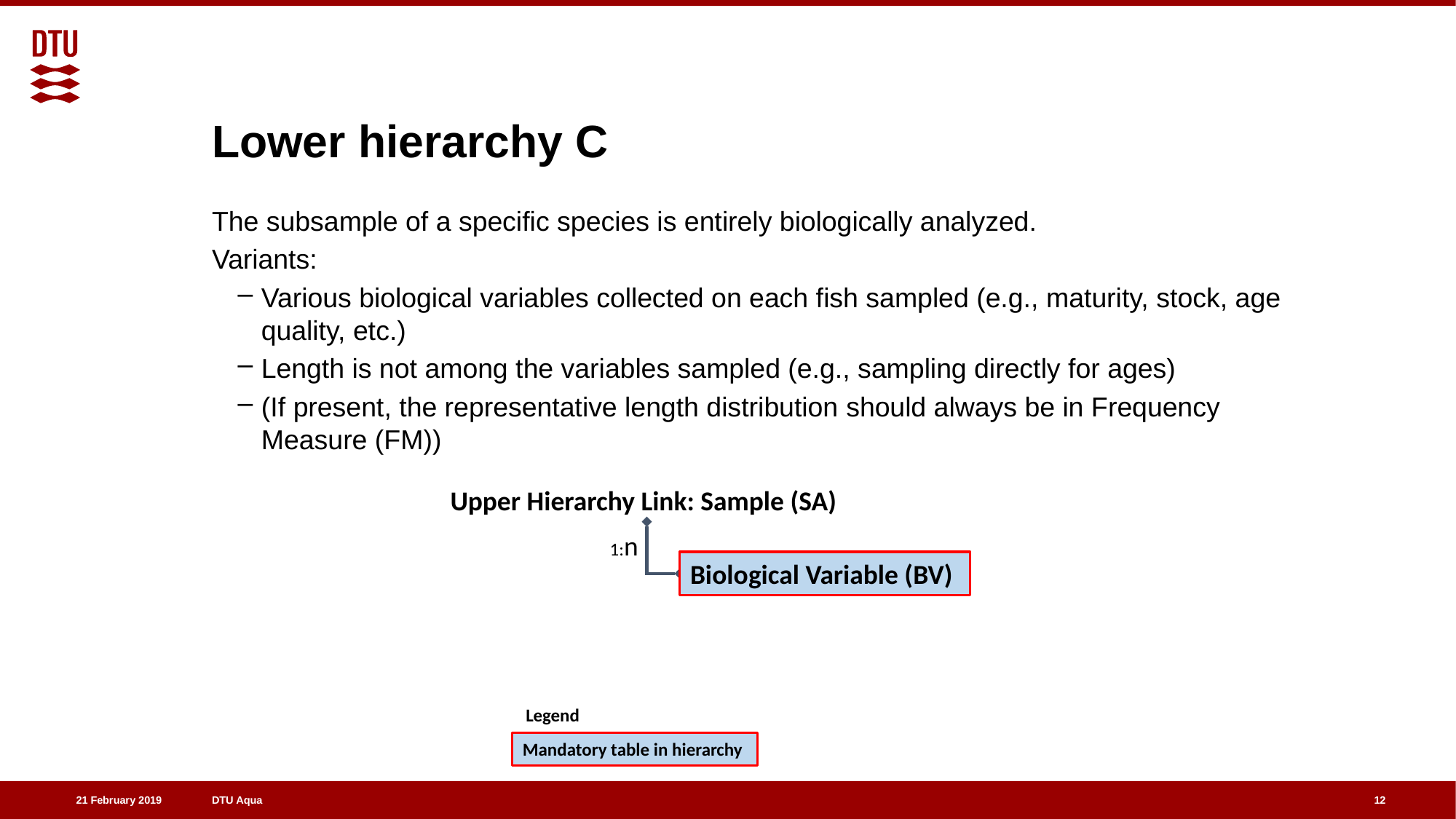

# Lower hierarchy C
The subsample of a specific species is entirely biologically analyzed.
Variants:
Various biological variables collected on each fish sampled (e.g., maturity, stock, age quality, etc.)
Length is not among the variables sampled (e.g., sampling directly for ages)
(If present, the representative length distribution should always be in Frequency Measure (FM))

Upper Hierarchy Link: Sample (SA)
1:n
Biological Variable (BV)
Legend
Mandatory table in hierarchy
12